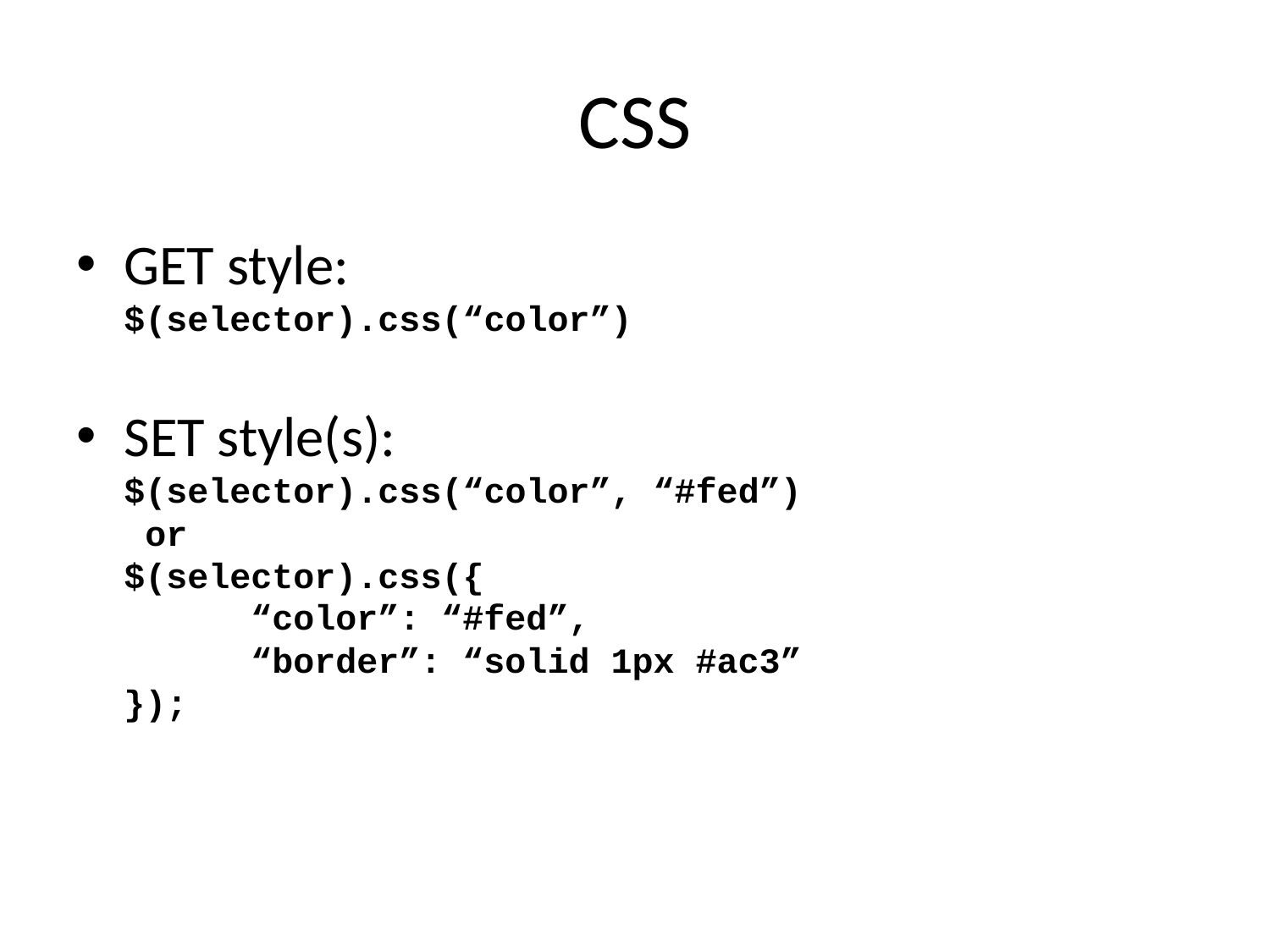

# CSS
GET style:
$(selector).css(“color”)
SET style(s):
$(selector).css(“color”, “#fed”)
 or
$(selector).css({
	“color”: “#fed”,
	“border”: “solid 1px #ac3”
});